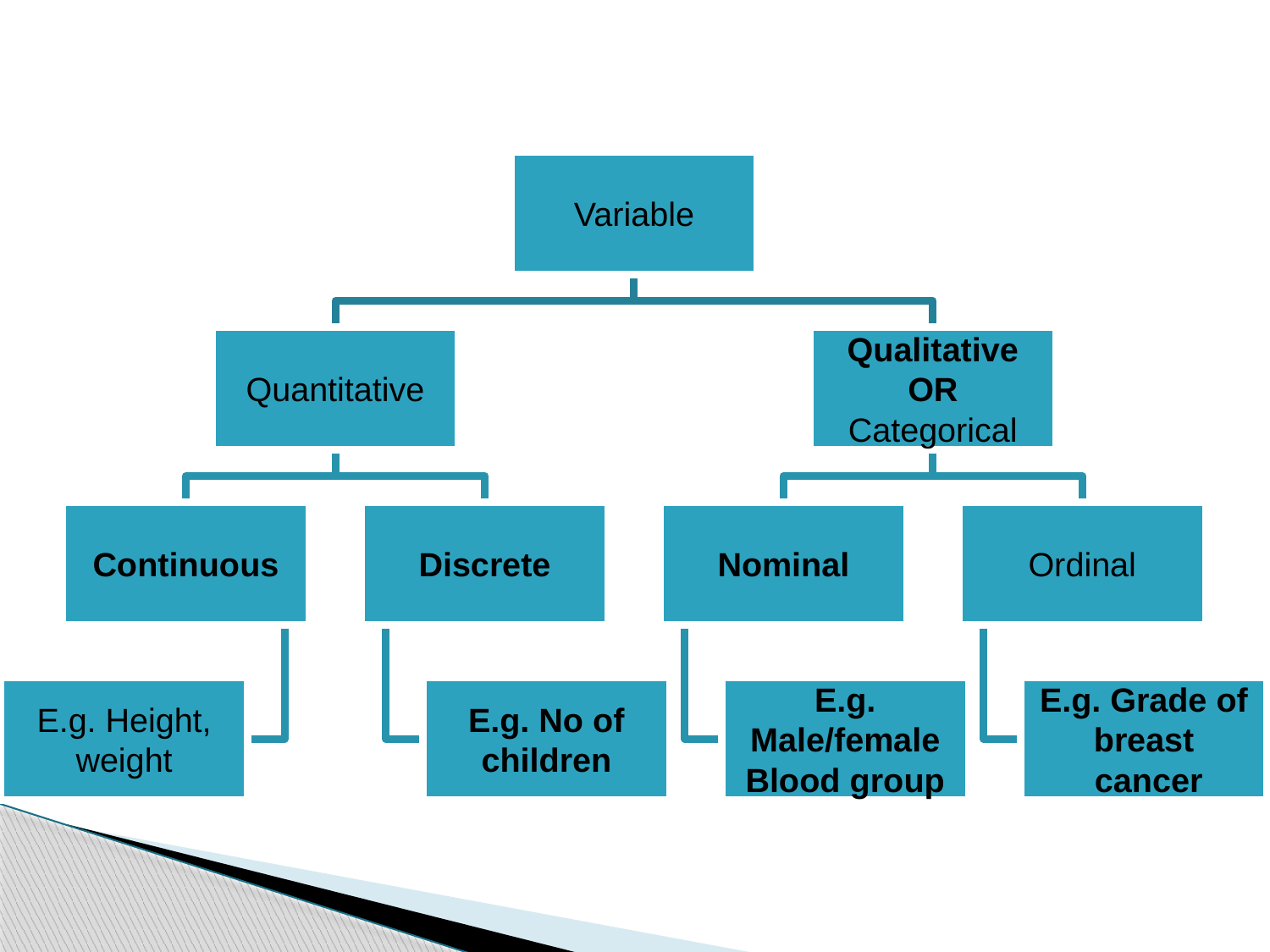

Variable
Quantitative
Continuous
E.g. Height, weight
Discrete
E.g. No of children
Qualitative
OR
Categorical
Nominal
E.g. Male/female
Blood group
Ordinal
E.g. Grade of breast
 cancer